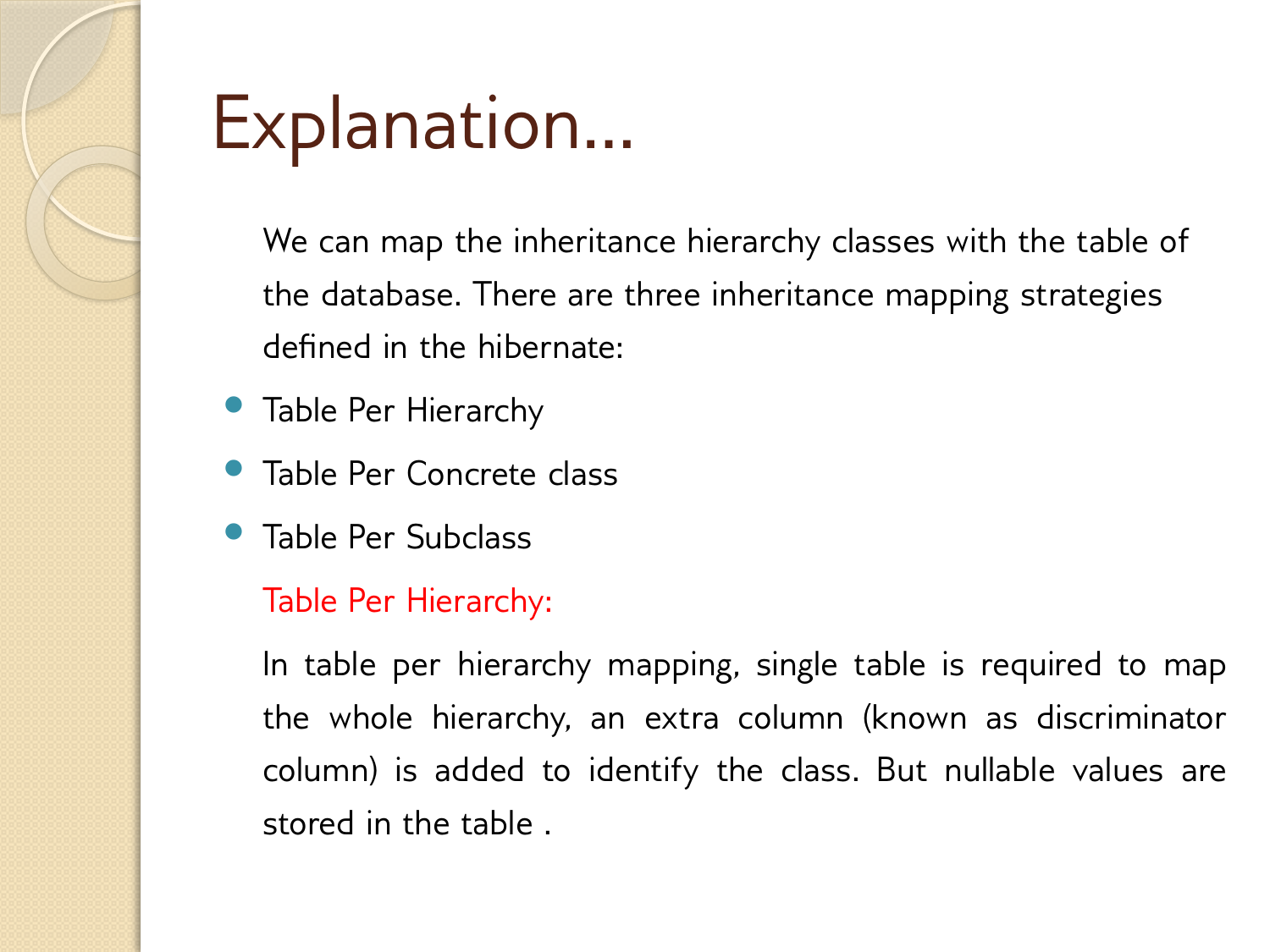

# Explanation…
	We can map the inheritance hierarchy classes with the table of the database. There are three inheritance mapping strategies defined in the hibernate:
Table Per Hierarchy
Table Per Concrete class
Table Per Subclass
	Table Per Hierarchy:
	In table per hierarchy mapping, single table is required to map the whole hierarchy, an extra column (known as discriminator column) is added to identify the class. But nullable values are stored in the table .